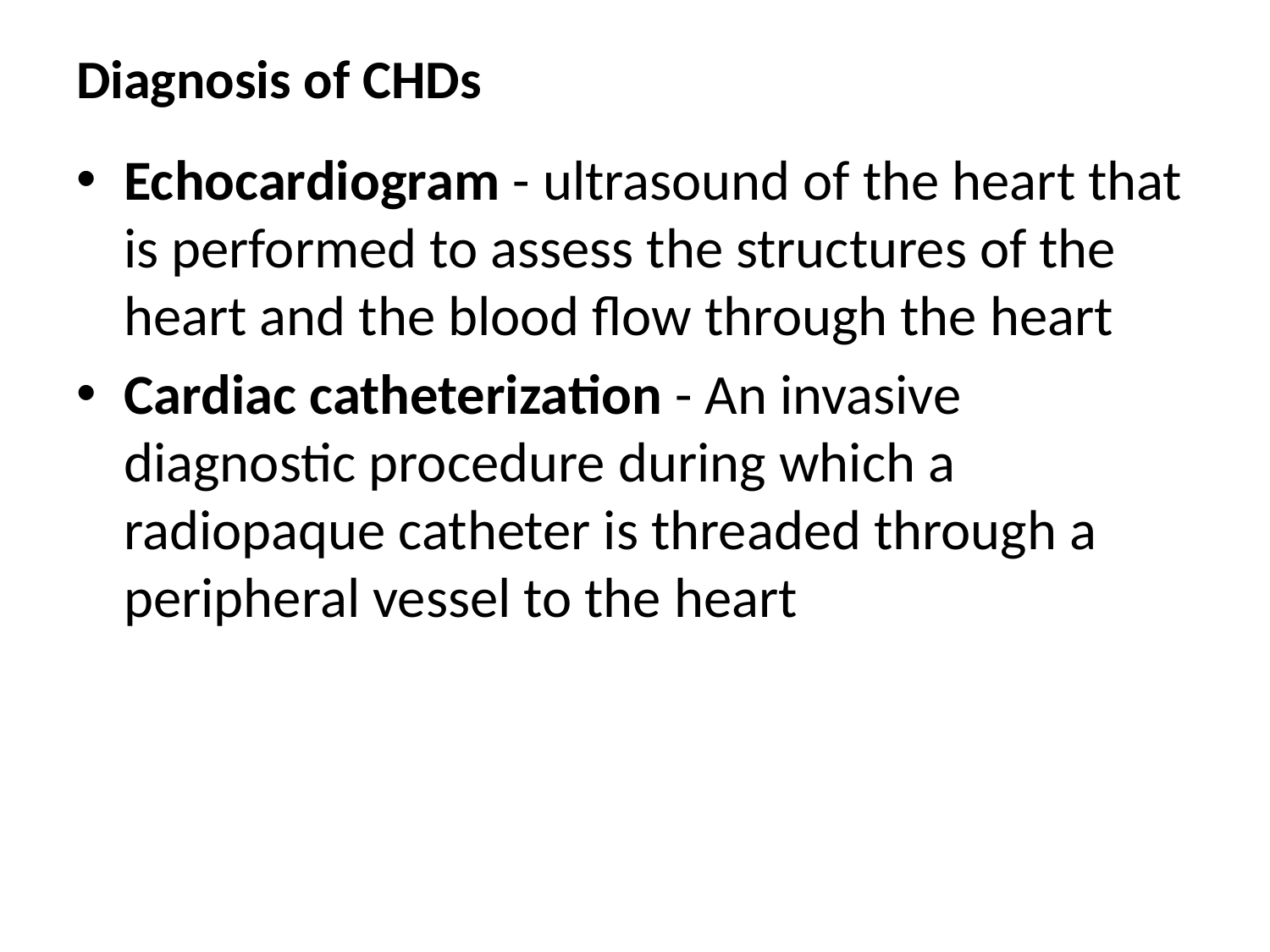

# Diagnosis of CHDs
Echocardiogram - ultrasound of the heart that is performed to assess the structures of the heart and the blood flow through the heart
Cardiac catheterization - An invasive diagnostic procedure during which a radiopaque catheter is threaded through a peripheral vessel to the heart